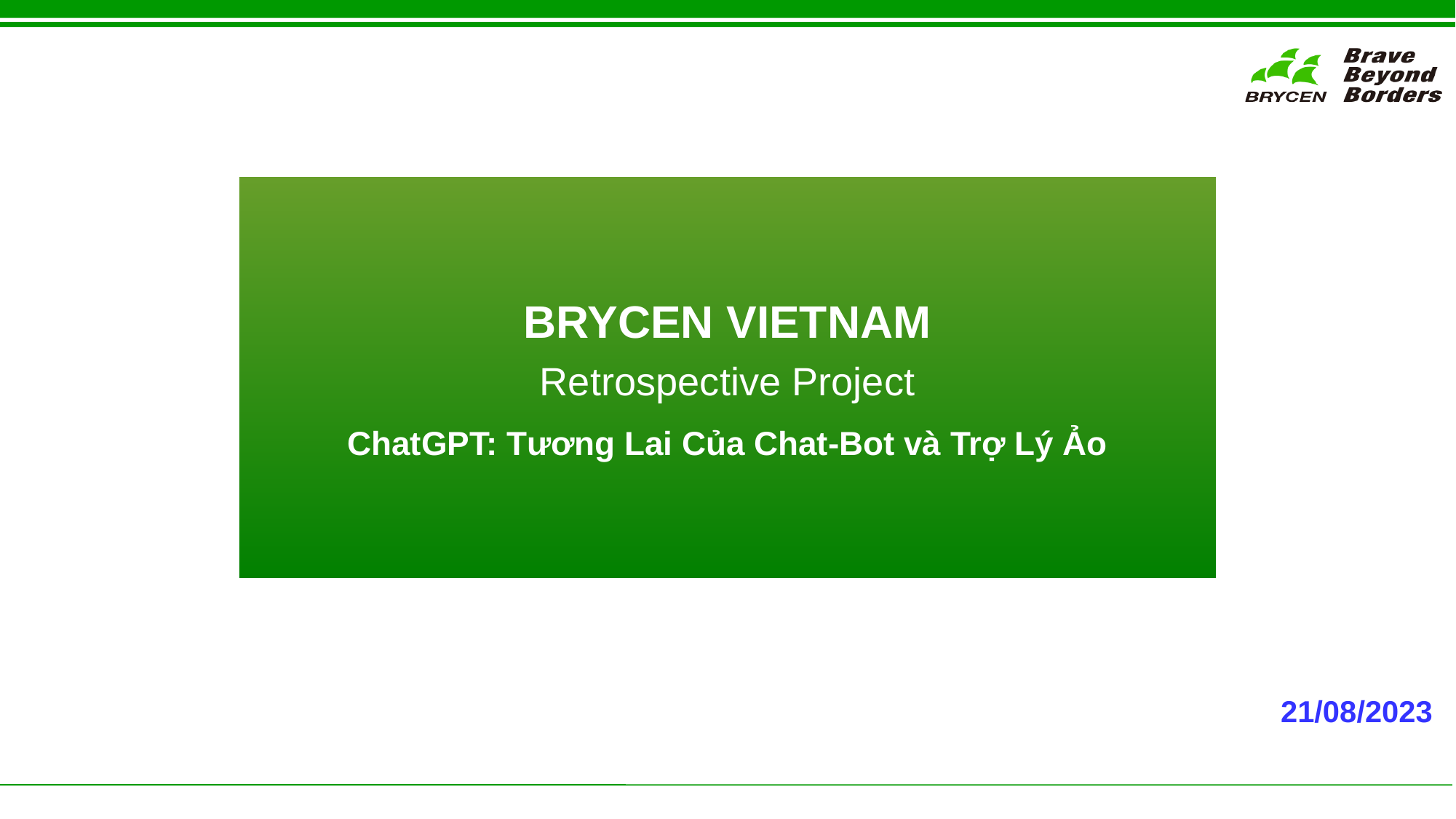

BRYCEN VIETNAM
Retrospective Project
ChatGPT: Tương Lai Của Chat-Bot và Trợ Lý Ảo

21/08/2023